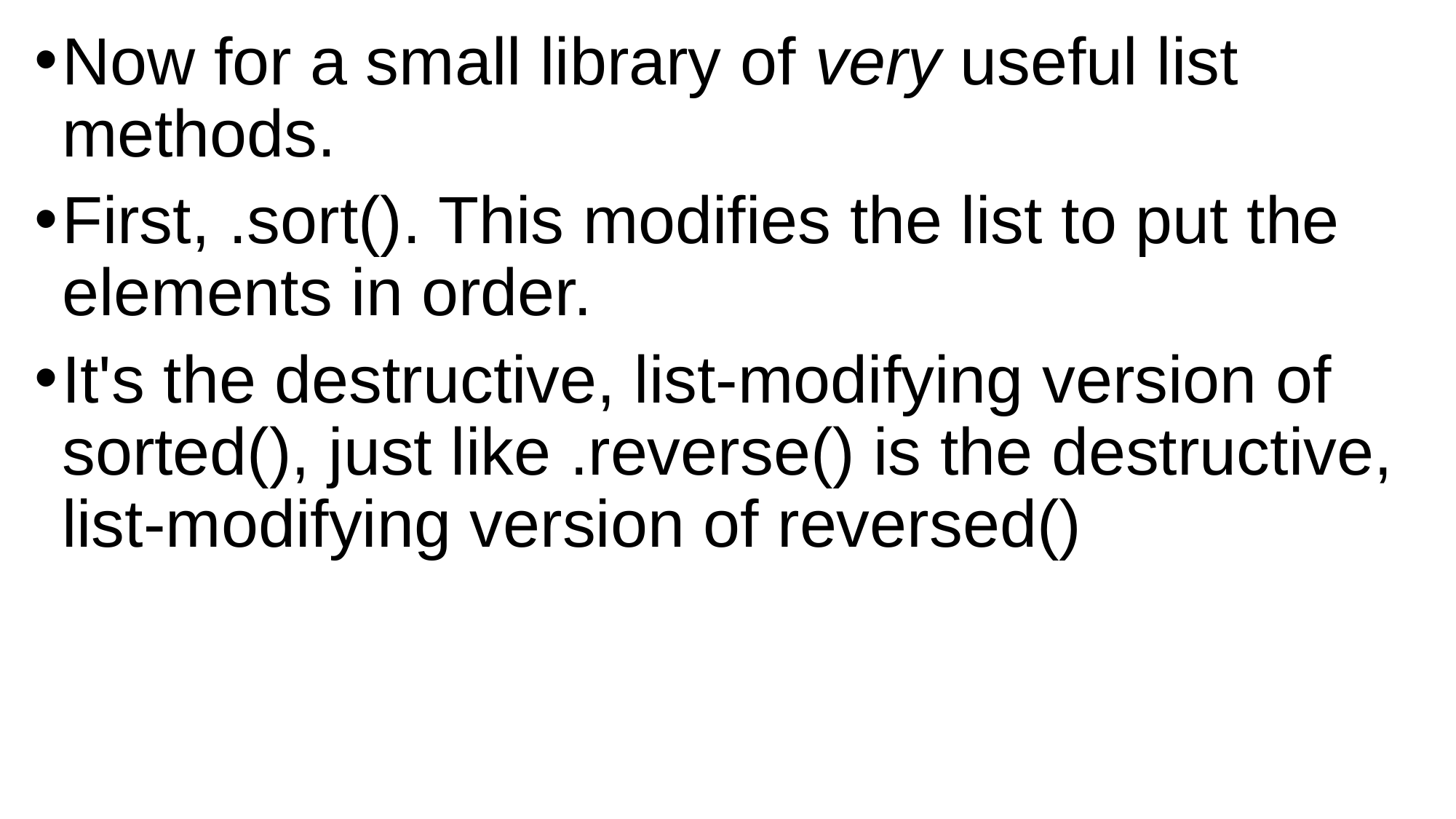

Now for a small library of very useful list methods.
First, .sort(). This modifies the list to put the elements in order.
It's the destructive, list-modifying version of sorted(), just like .reverse() is the destructive, list-modifying version of reversed()